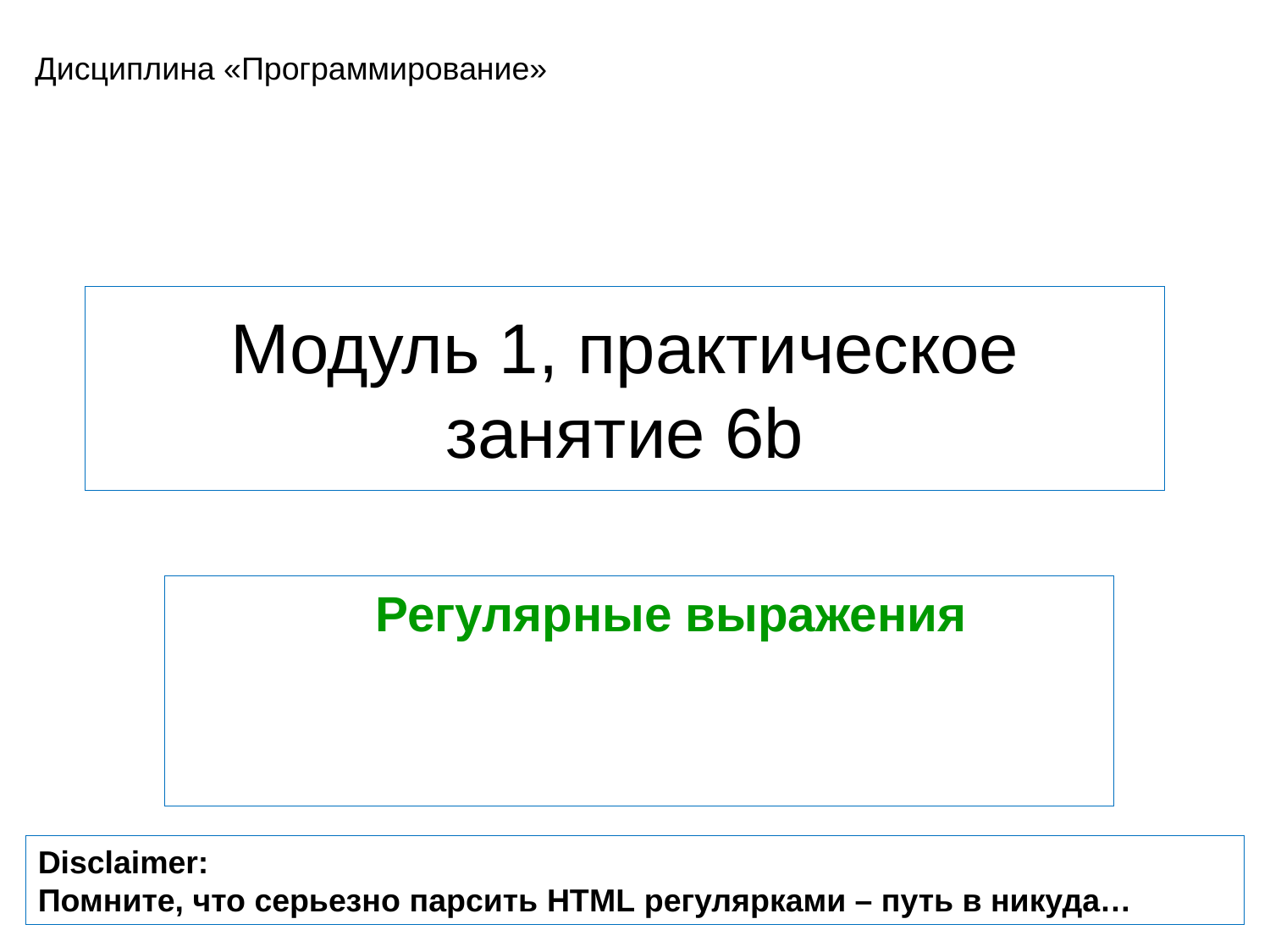

Дисциплина «Программирование»
# Модуль 1, практическое занятие 6b
Регулярные выражения

Disclaimer:
Помните, что серьезно парсить HTML регулярками – путь в никуда…